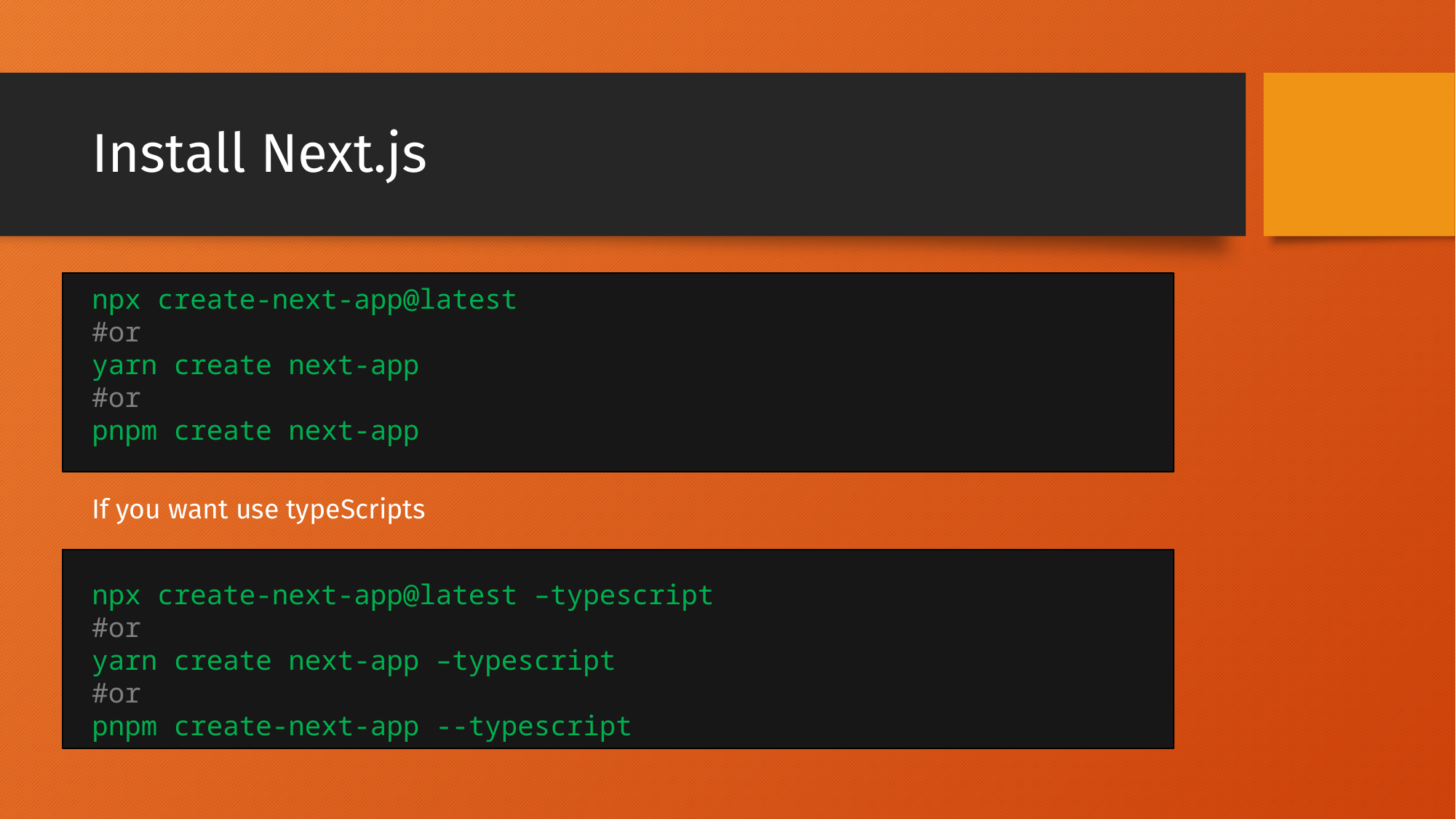

# Install Next.js

npx create-next-app@latest
#or
yarn create next-app
#or
pnpm create next-app

If you want use typeScripts

npx create-next-app@latest –typescript
#or
yarn create next-app –typescript
#or
pnpm create-next-app --typescript